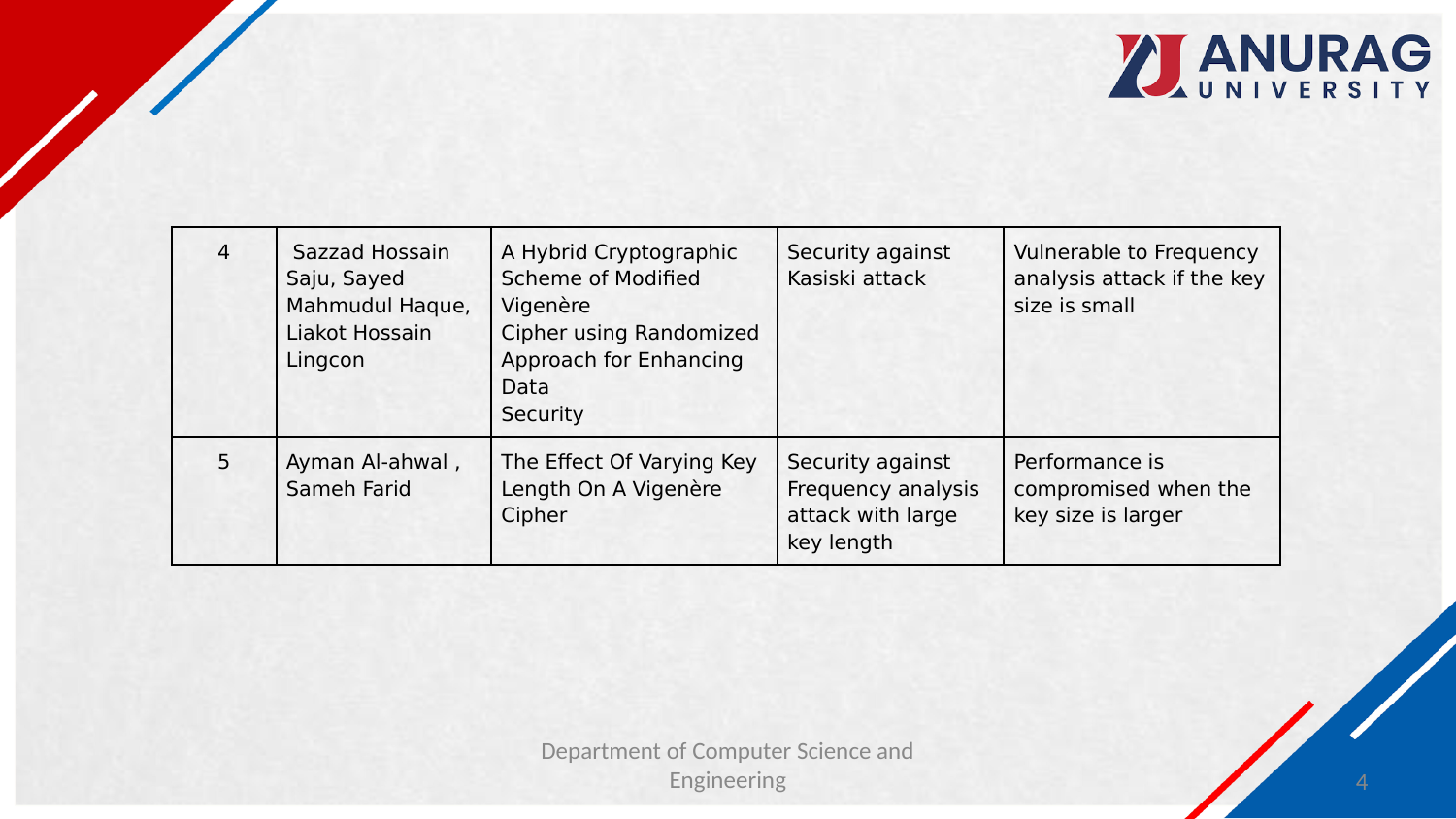

| 4 | Sazzad Hossain Saju, Sayed Mahmudul Haque, Liakot Hossain Lingcon | A Hybrid Cryptographic Scheme of Modified Vigenère Cipher using Randomized Approach for Enhancing Data Security | Security against Kasiski attack | Vulnerable to Frequency analysis attack if the key size is small |
| --- | --- | --- | --- | --- |
| 5 | Ayman Al-ahwal , Sameh Farid | The Effect Of Varying Key Length On A Vigenère Cipher | Security against Frequency analysis attack with large key length | Performance is compromised when the key size is larger |
Department of Computer Science and Engineering
4